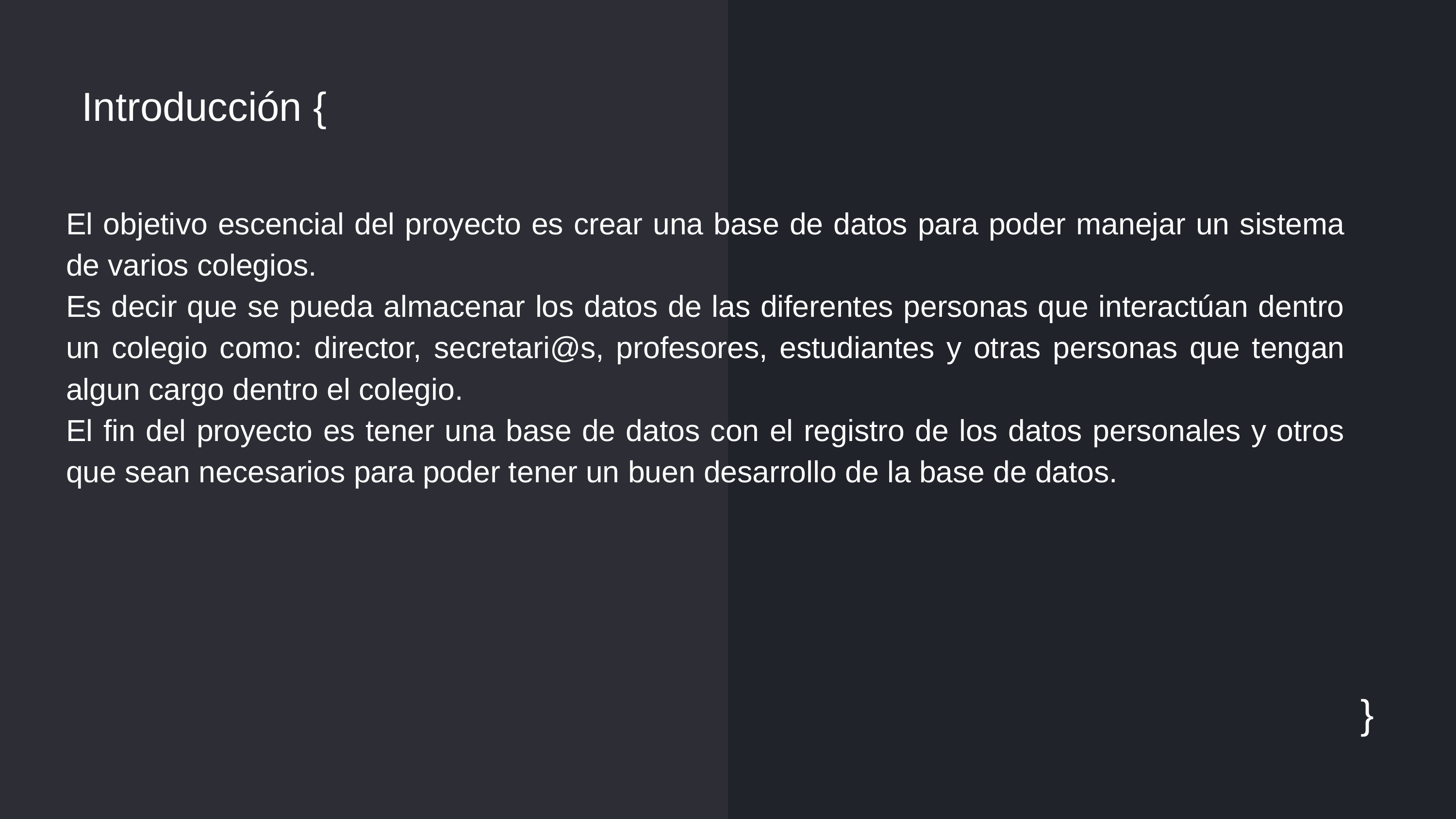

Introducción {
El objetivo escencial del proyecto es crear una base de datos para poder manejar un sistema de varios colegios.
Es decir que se pueda almacenar los datos de las diferentes personas que interactúan dentro un colegio como: director, secretari@s, profesores, estudiantes y otras personas que tengan algun cargo dentro el colegio.
El fin del proyecto es tener una base de datos con el registro de los datos personales y otros que sean necesarios para poder tener un buen desarrollo de la base de datos.

}